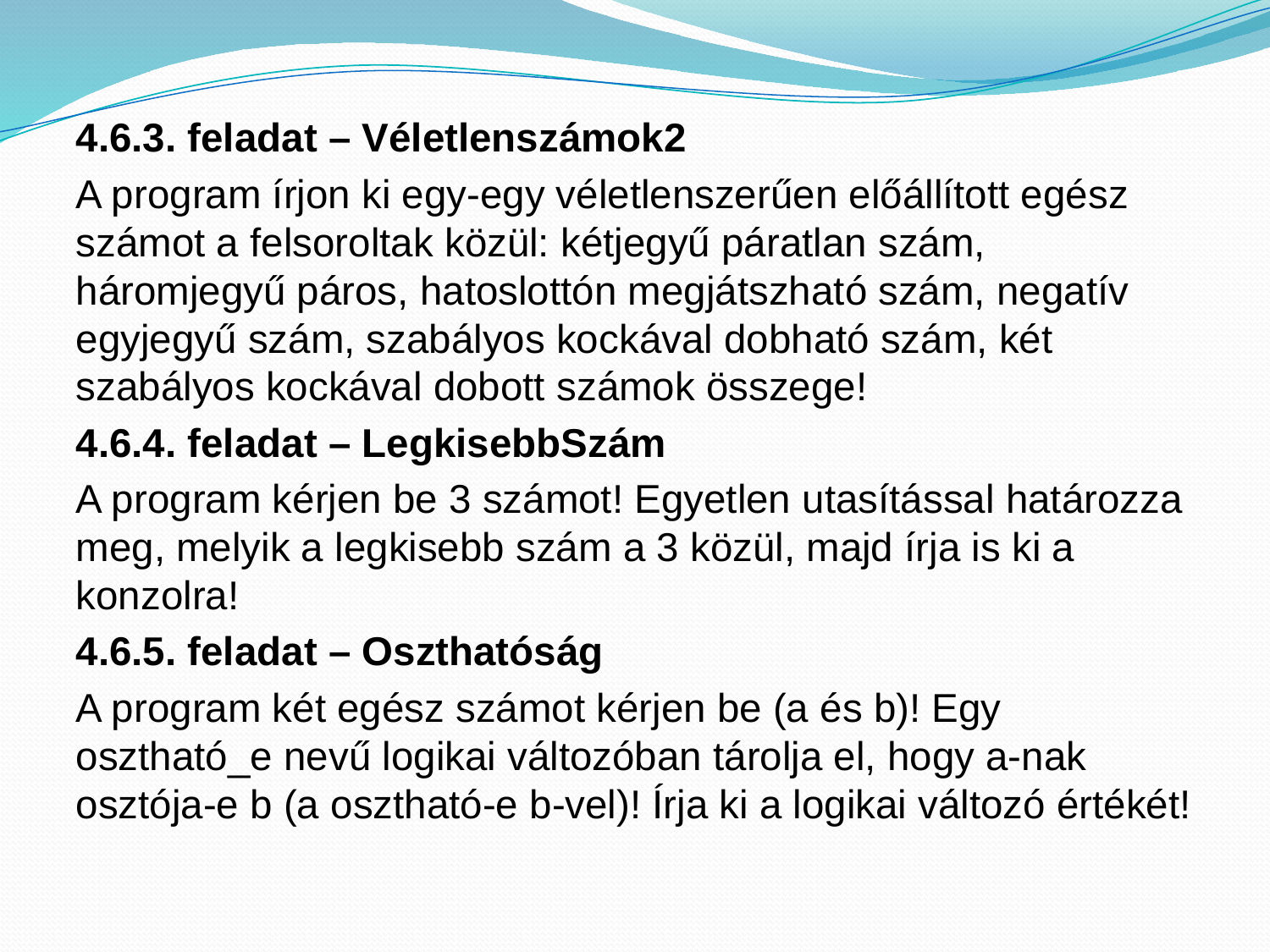

4.6.3. feladat – Véletlenszámok2
A program írjon ki egy-egy véletlenszerűen előállított egész számot a felsoroltak közül: kétjegyű páratlan szám, háromjegyű páros, hatoslottón megjátszható szám, negatív egyjegyű szám, szabályos kockával dobható szám, két szabályos kockával dobott számok összege!
4.6.4. feladat – LegkisebbSzám
A program kérjen be 3 számot! Egyetlen utasítással határozza meg, melyik a legkisebb szám a 3 közül, majd írja is ki a konzolra!
4.6.5. feladat – Oszthatóság
A program két egész számot kérjen be (a és b)! Egy osztható_e nevű logikai változóban tárolja el, hogy a-nak osztója-e b (a osztható-e b-vel)! Írja ki a logikai változó értékét!